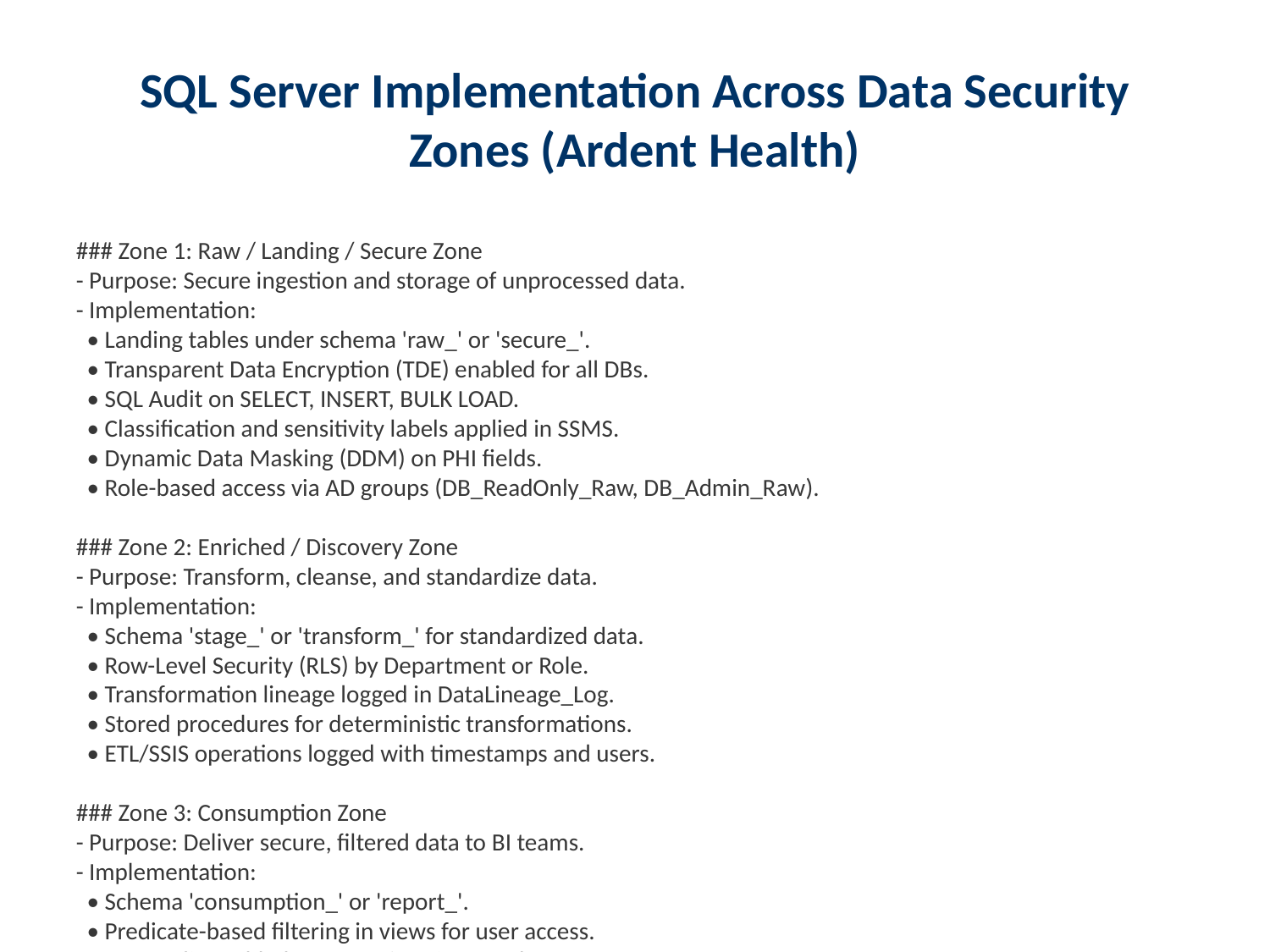

# SQL Server Implementation Across Data Security Zones (Ardent Health)

### Zone 1: Raw / Landing / Secure Zone - Purpose: Secure ingestion and storage of unprocessed data. - Implementation: • Landing tables under schema 'raw_' or 'secure_'. • Transparent Data Encryption (TDE) enabled for all DBs. • SQL Audit on SELECT, INSERT, BULK LOAD. • Classification and sensitivity labels applied in SSMS. • Dynamic Data Masking (DDM) on PHI fields. • Role-based access via AD groups (DB_ReadOnly_Raw, DB_Admin_Raw). ### Zone 2: Enriched / Discovery Zone - Purpose: Transform, cleanse, and standardize data. - Implementation: • Schema 'stage_' or 'transform_' for standardized data. • Row-Level Security (RLS) by Department or Role. • Transformation lineage logged in DataLineage_Log. • Stored procedures for deterministic transformations. • ETL/SSIS operations logged with timestamps and users. ### Zone 3: Consumption Zone - Purpose: Deliver secure, filtered data to BI teams. - Implementation: • Schema 'consumption_' or 'report_'. • Predicate-based filtering in views for user access. • SQL Audit enabled on reporting views and exports. • Integration with SSRS / Power BI via service accounts. • Static masking for PHI before report delivery. ### Bottom Layer Controls - Encryption: Always-on for data at rest and backups. - Auditing: SQL Audit logs exported to Compliance DB. - Metadata & Catalog: Stored in DataCatalog and TableDictionary. - Lineage: Automated scripts to capture upstream/downstream flow.